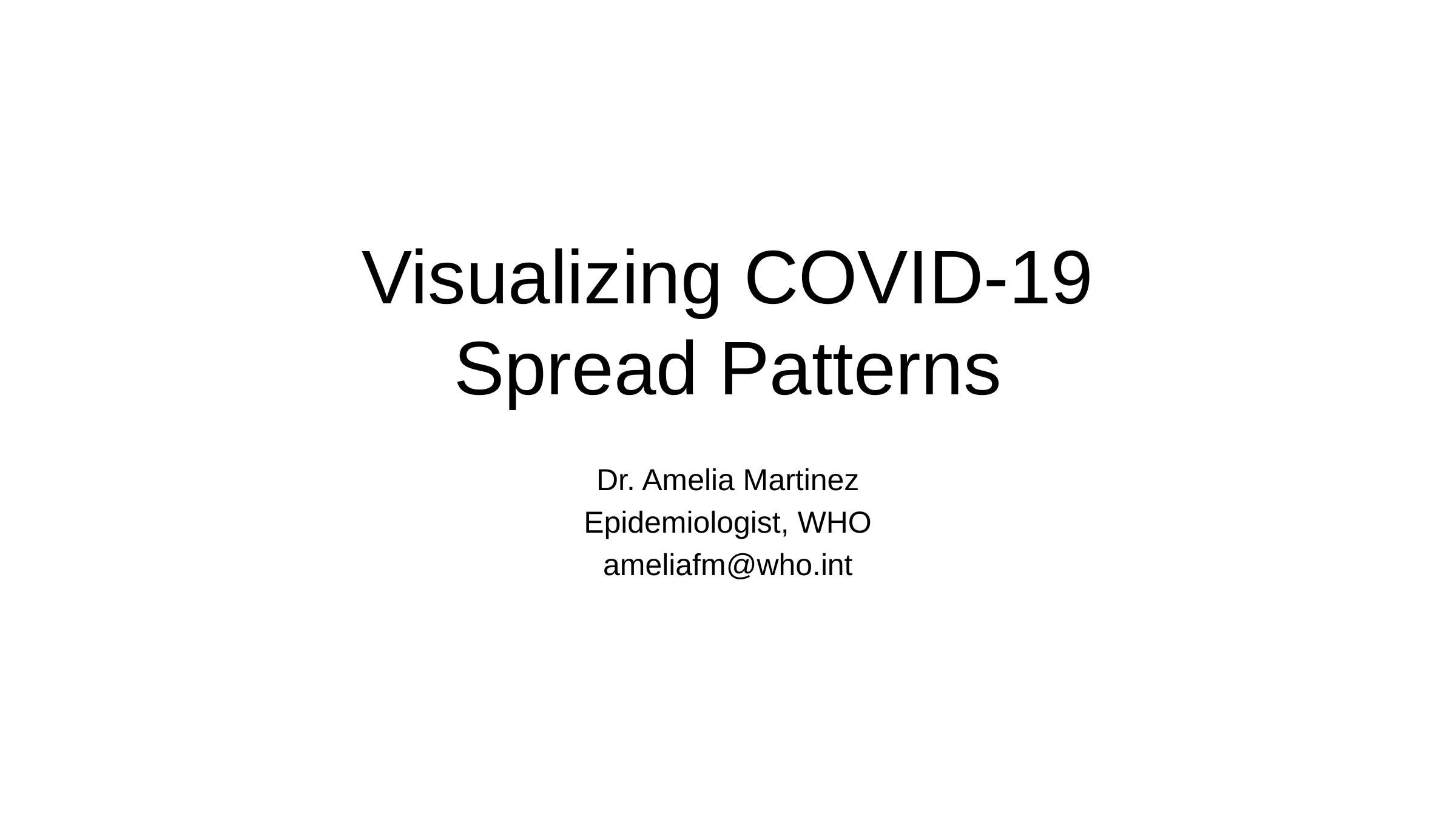

# Visualizing COVID-19 Spread Patterns
Dr. Amelia Martinez
Epidemiologist, WHO
ameliafm@who.int